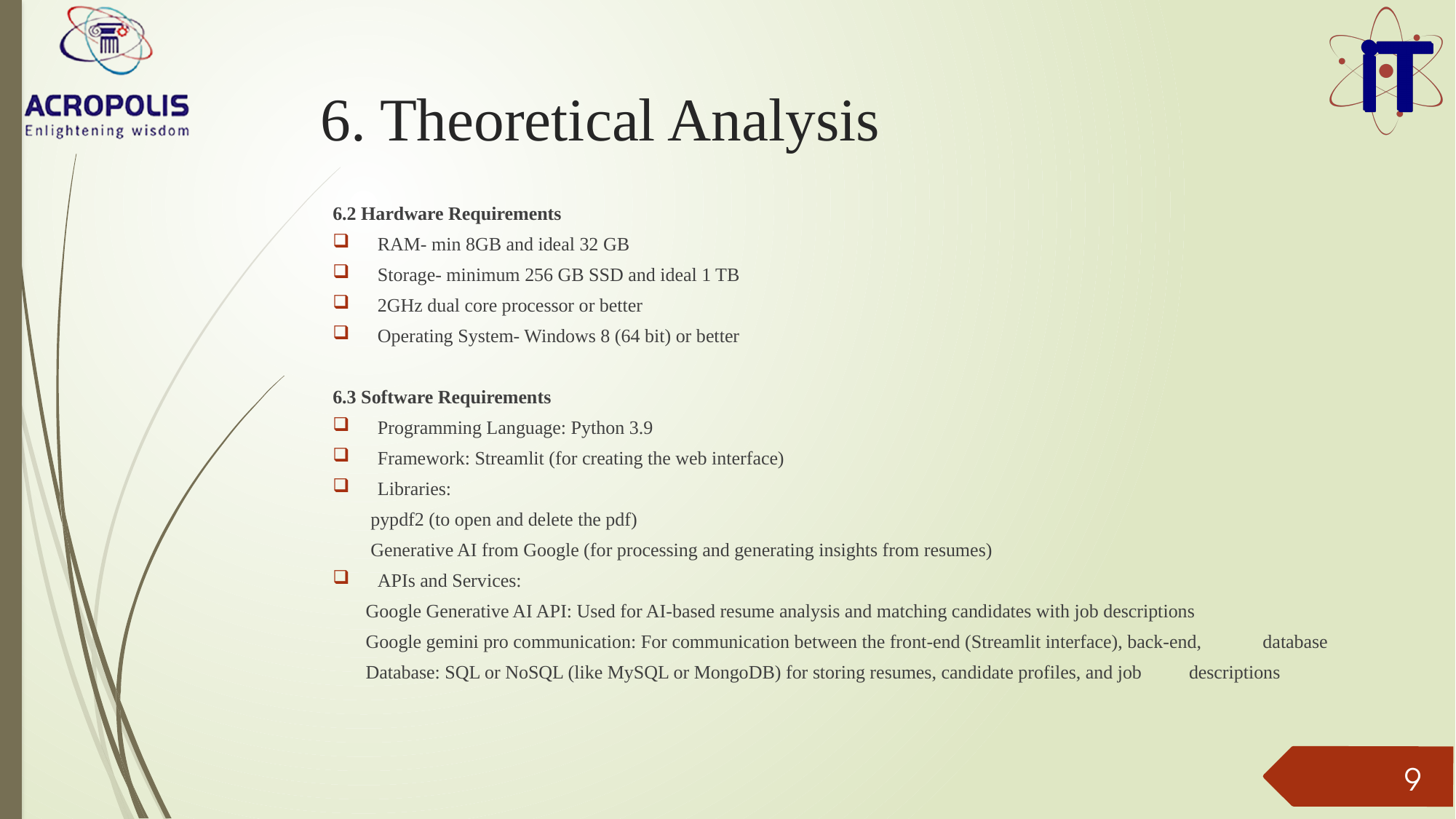

# 6. Theoretical Analysis
6.2 Hardware Requirements
RAM- min 8GB and ideal 32 GB
Storage- minimum 256 GB SSD and ideal 1 TB
2GHz dual core processor or better
Operating System- Windows 8 (64 bit) or better

6.3 Software Requirements
Programming Language: Python 3.9
Framework: Streamlit (for creating the web interface)
Libraries:
        pypdf2 (to open and delete the pdf)
        Generative AI from Google (for processing and generating insights from resumes)
APIs and Services:
       Google Generative AI API: Used for AI-based resume analysis and matching candidates with job descriptions
       Google gemini pro communication: For communication between the front-end (Streamlit interface), back-end,             database
       Database: SQL or NoSQL (like MySQL or MongoDB) for storing resumes, candidate profiles, and job          descriptions
9